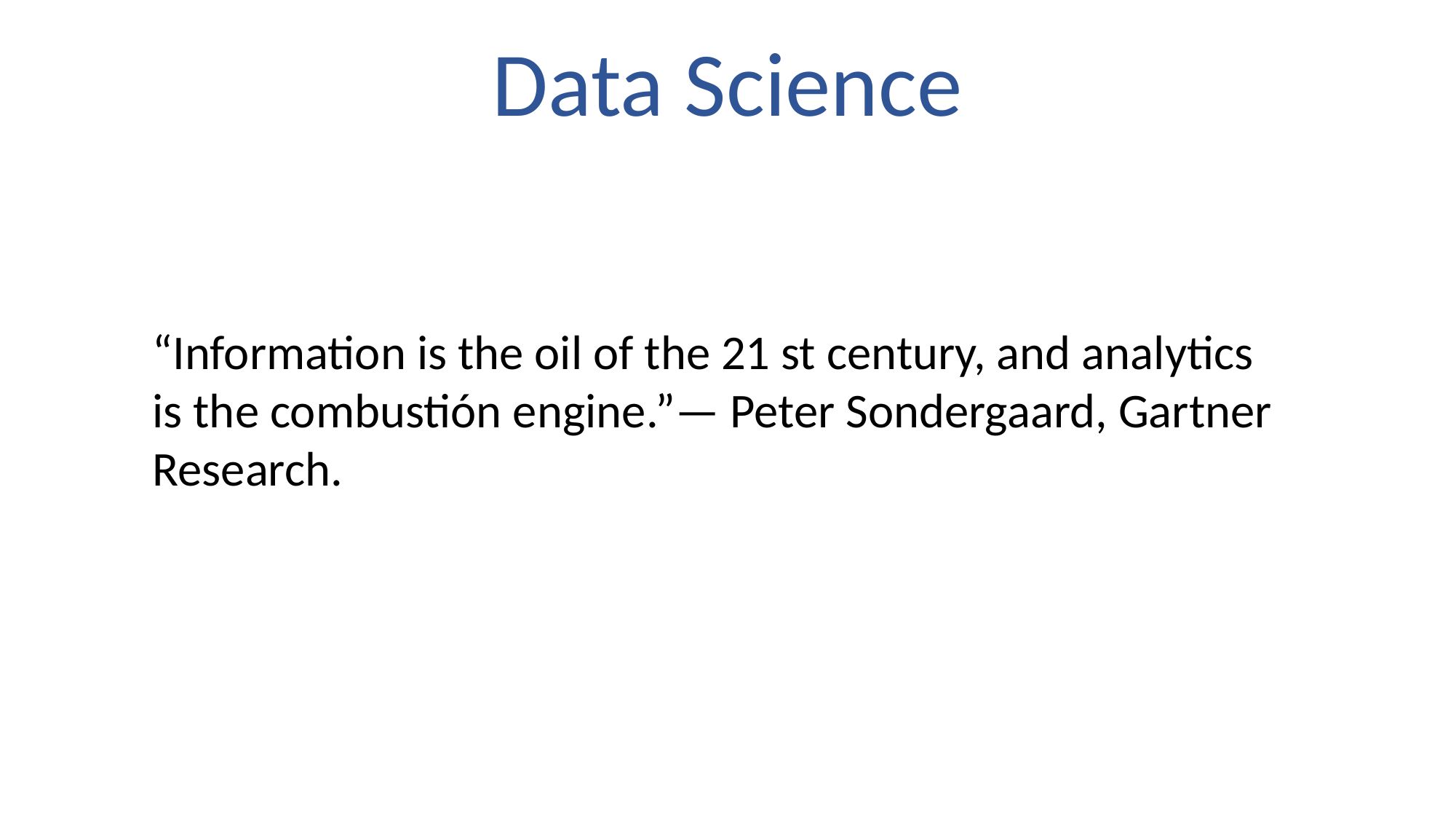

# Data Science
“Information is the oil of the 21 st century, and analytics is the combustión engine.”— Peter Sondergaard, Gartner Research.